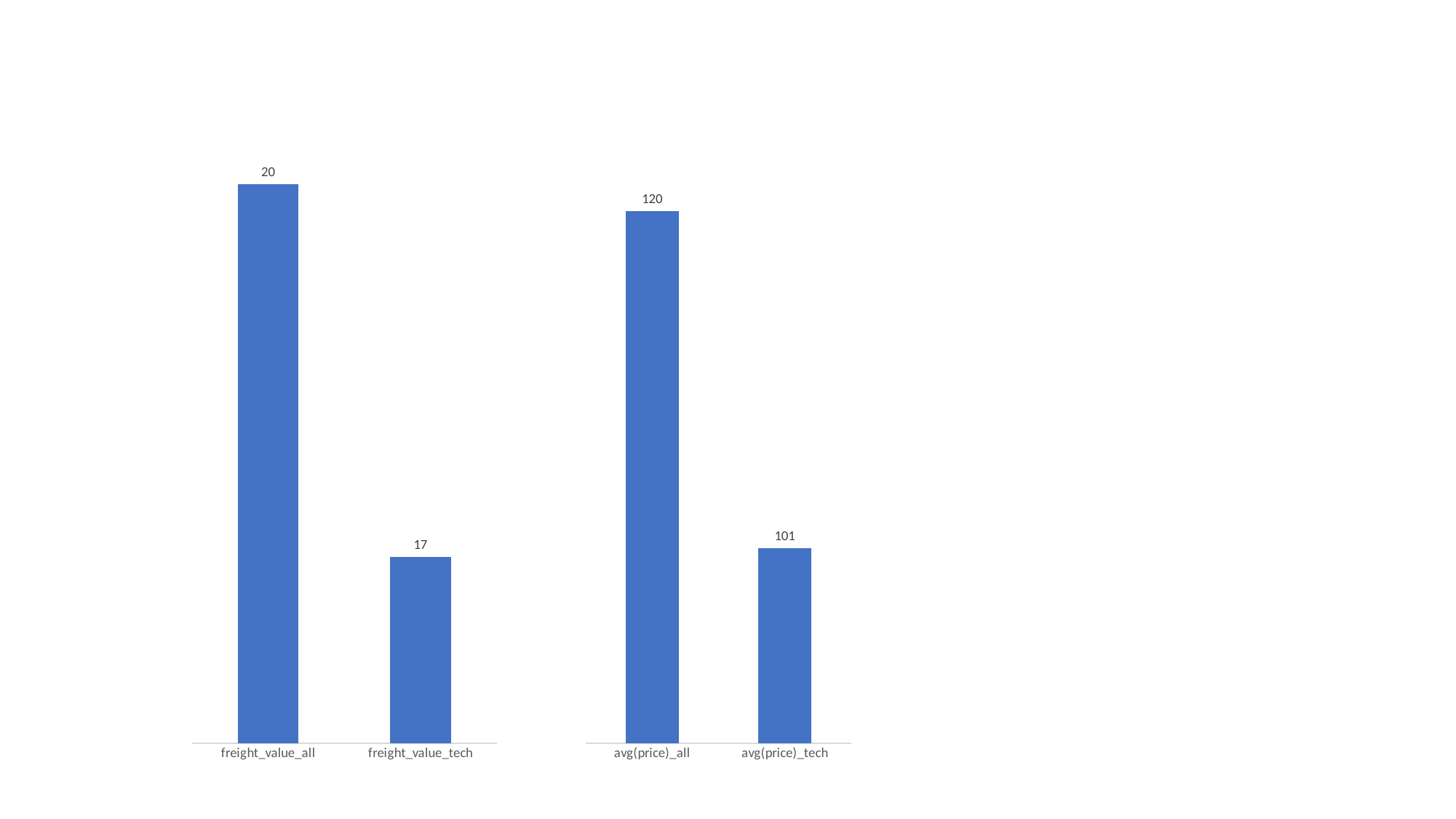

### Chart

| Category |  |
|---|---|
| freight_value_all | 20.0 |
| freight_value_tech | 17.0 |

### Chart

| Category |  |
|---|---|
| avg(price)_all | 120.0 |
| avg(price)_tech | 101.0 |